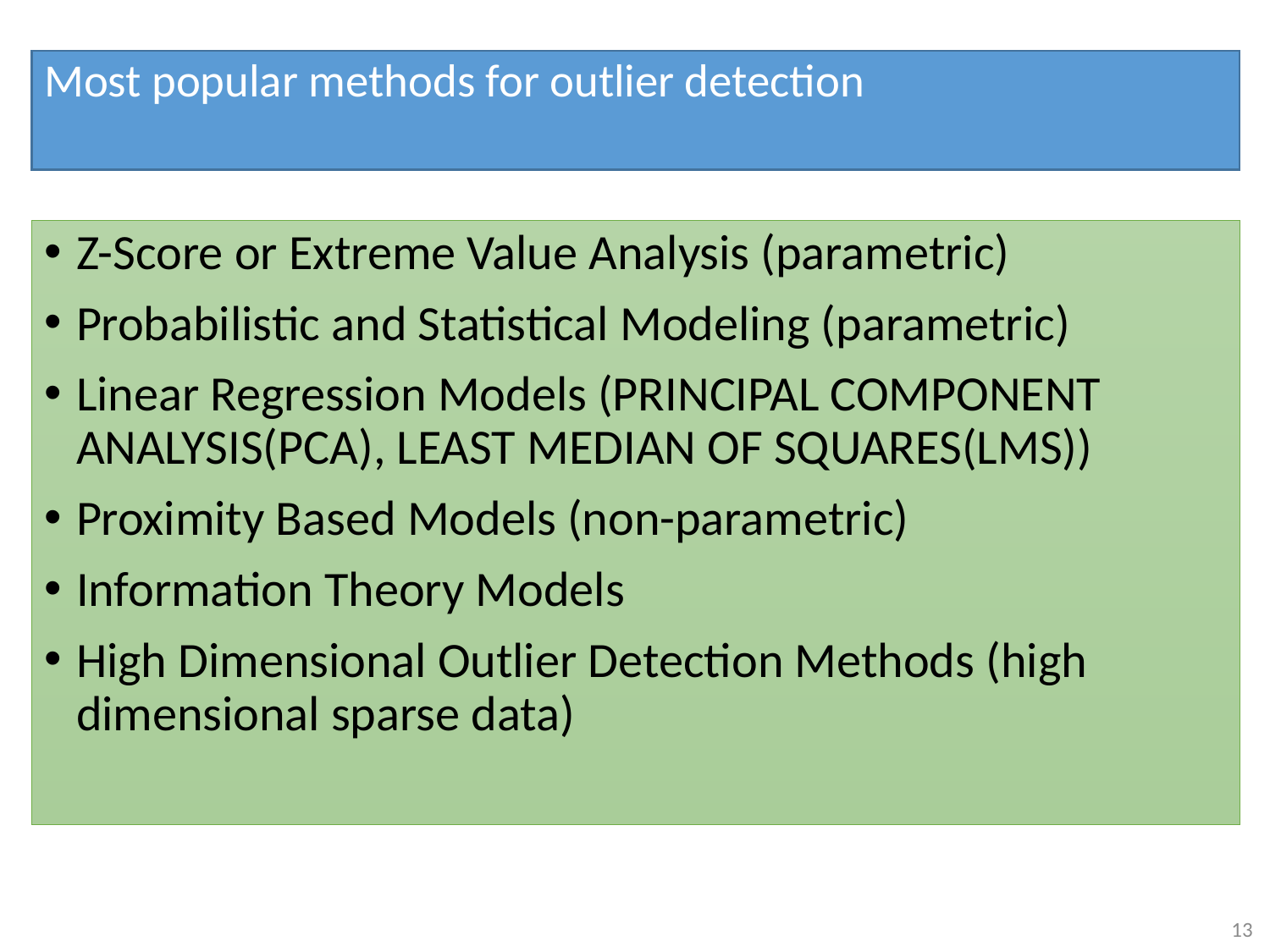

# Most popular methods for outlier detection
Z-Score or Extreme Value Analysis (parametric)
Probabilistic and Statistical Modeling (parametric)
Linear Regression Models (PRINCIPAL COMPONENT ANALYSIS(PCA), LEAST MEDIAN OF SQUARES(LMS))
Proximity Based Models (non-parametric)
Information Theory Models
High Dimensional Outlier Detection Methods (high dimensional sparse data)

13